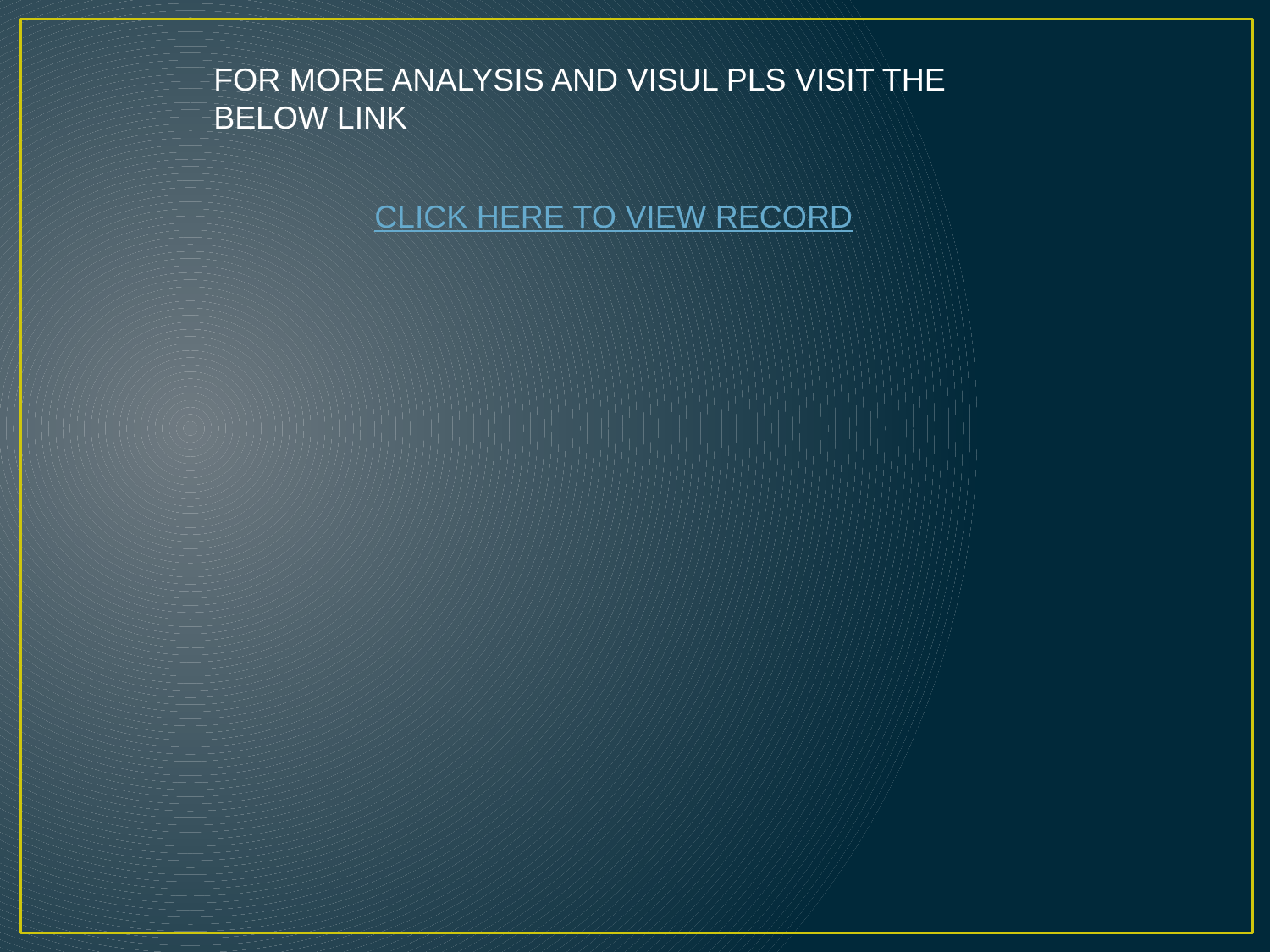

FOR MORE ANALYSIS AND VISUL PLS VISIT THE BELOW LINK
CLICK HERE TO VIEW RECORD